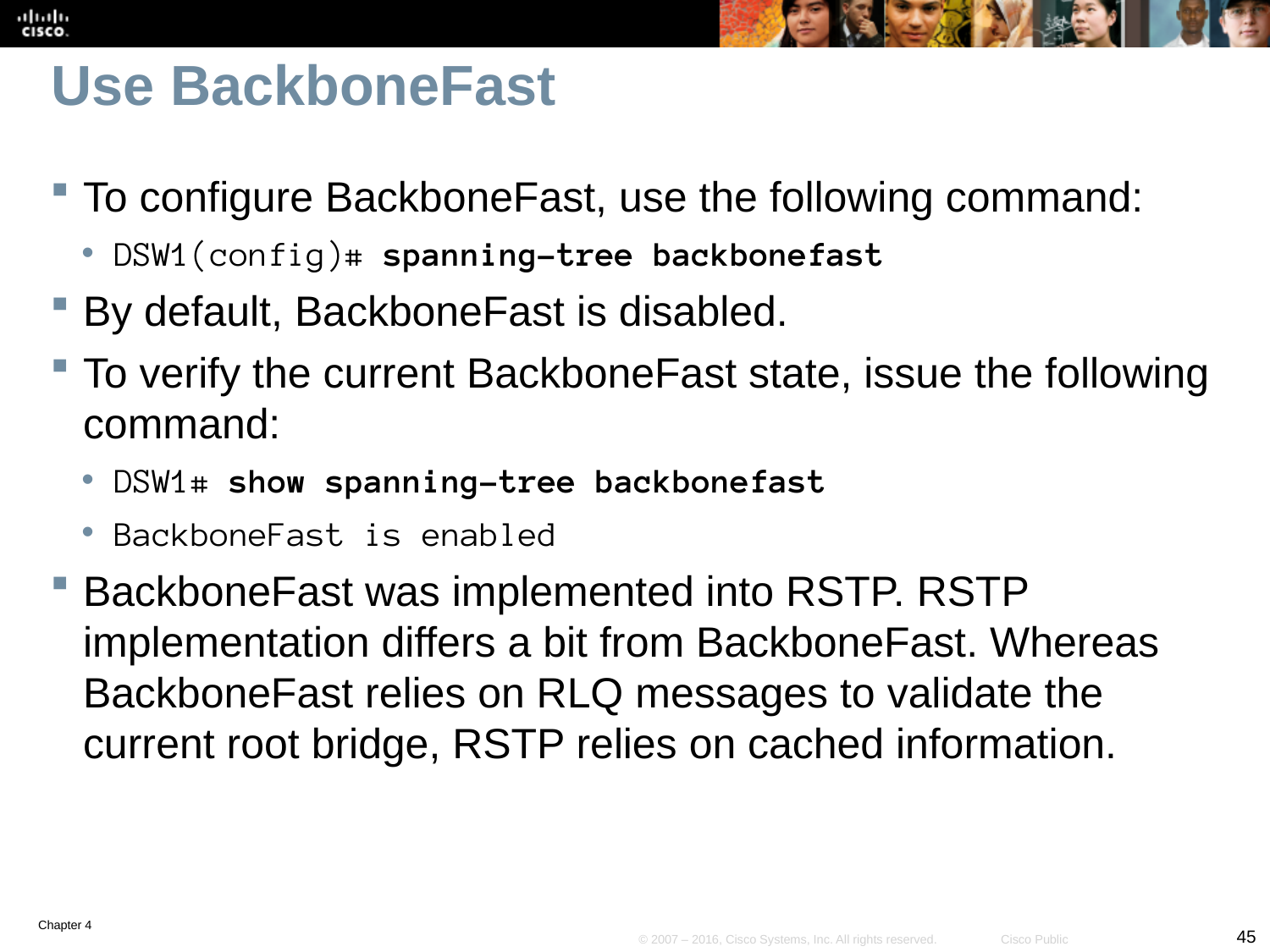

# Use BackboneFast
To configure BackboneFast, use the following command:
DSW1(config)# spanning-tree backbonefast
By default, BackboneFast is disabled.
To verify the current BackboneFast state, issue the following command:
DSW1# show spanning-tree backbonefast
BackboneFast is enabled
BackboneFast was implemented into RSTP. RSTP implementation differs a bit from BackboneFast. Whereas BackboneFast relies on RLQ messages to validate the current root bridge, RSTP relies on cached information.